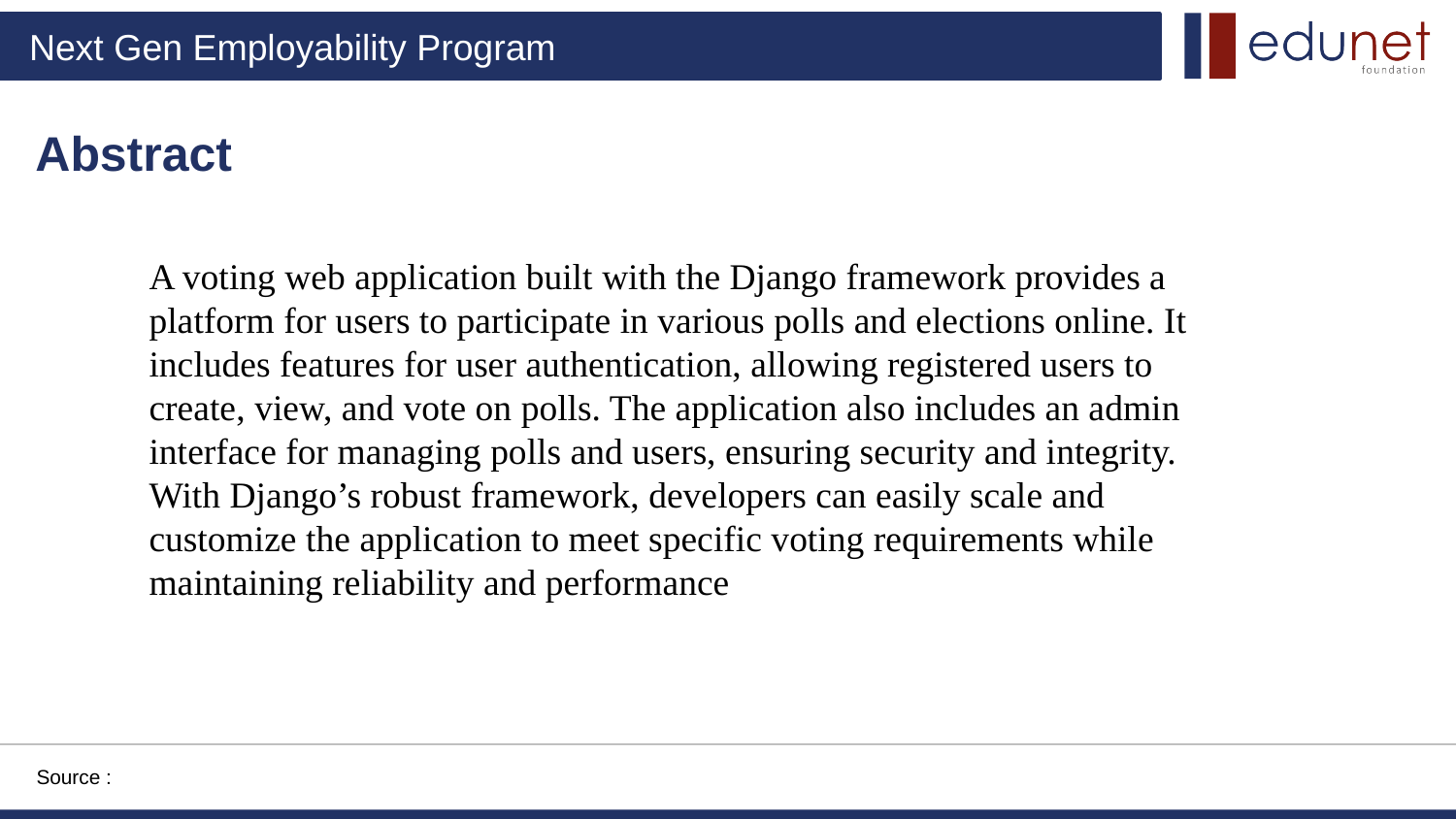

Abstract
A voting web application built with the Django framework provides a platform for users to participate in various polls and elections online. It includes features for user authentication, allowing registered users to create, view, and vote on polls. The application also includes an admin interface for managing polls and users, ensuring security and integrity. With Django’s robust framework, developers can easily scale and customize the application to meet specific voting requirements while maintaining reliability and performance
Source :